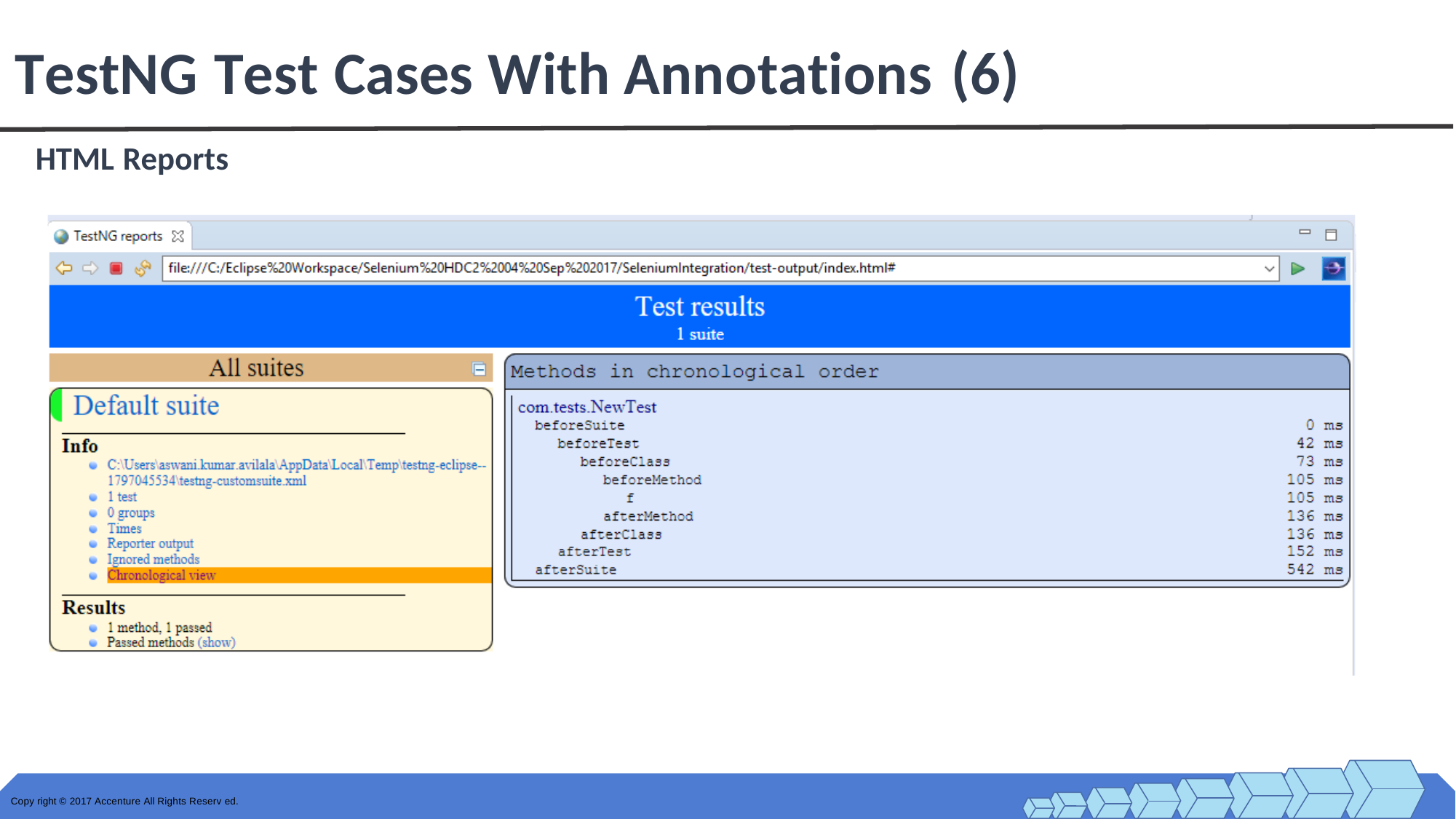

TestNG Test Cases With Annotations	(6)
HTML Reports

Copy right © 2017 Accenture All Rights Reserv ed.